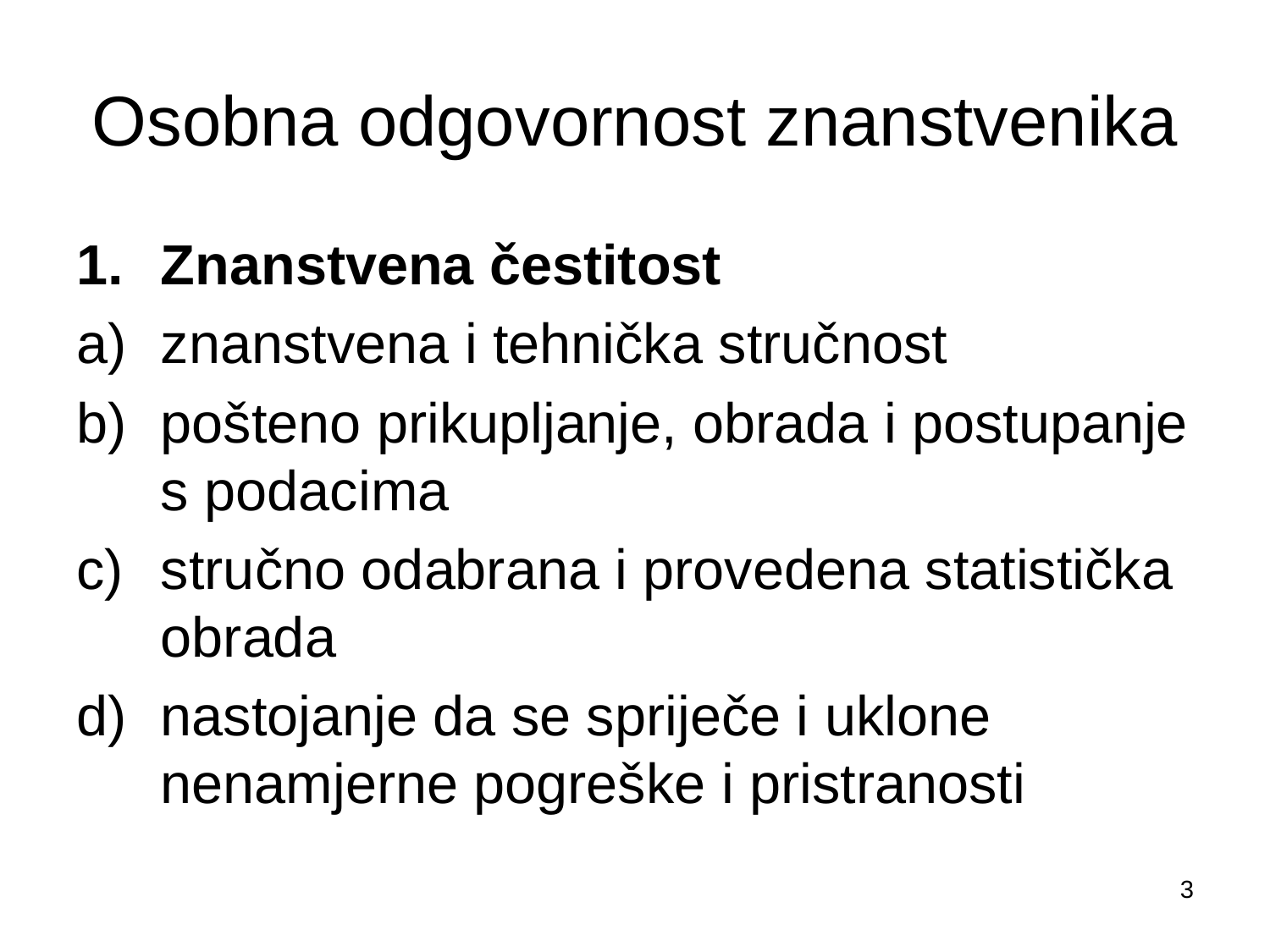

# Osobna odgovornost znanstvenika
Znanstvena čestitost
znanstvena i tehnička stručnost
pošteno prikupljanje, obrada i postupanje s podacima
stručno odabrana i provedena statistička obrada
nastojanje da se spriječe i uklone nenamjerne pogreške i pristranosti

3